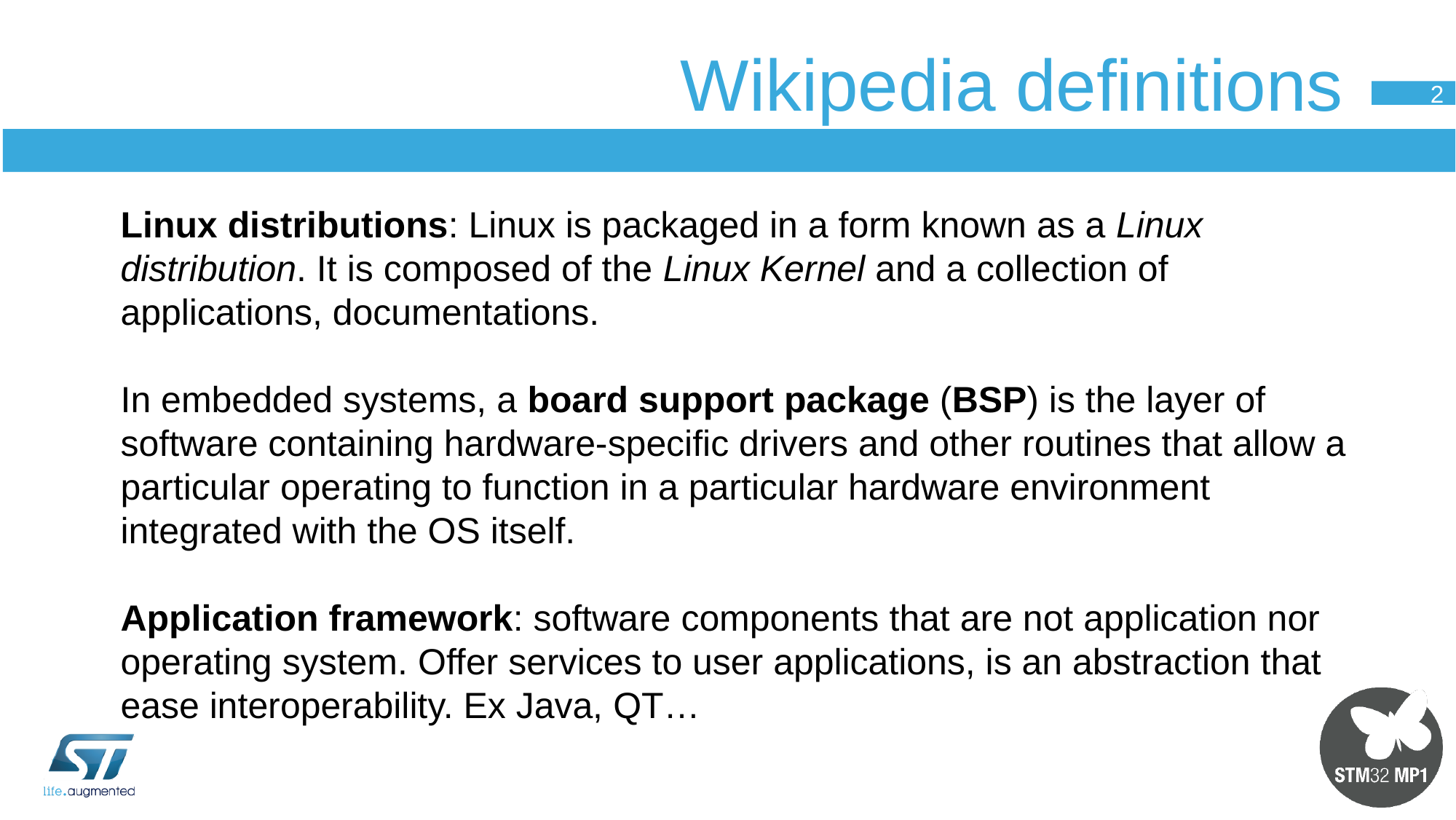

# Wikipedia definitions
2

Linux distributions: Linux is packaged in a form known as a Linux distribution. It is composed of the Linux Kernel and a collection of applications, documentations.

In embedded systems, a board support package (BSP) is the layer of software containing hardware-specific drivers and other routines that allow a particular operating to function in a particular hardware environment integrated with the OS itself.

Application framework: software components that are not application nor operating system. Offer services to user applications, is an abstraction that ease interoperability. Ex Java, QT…